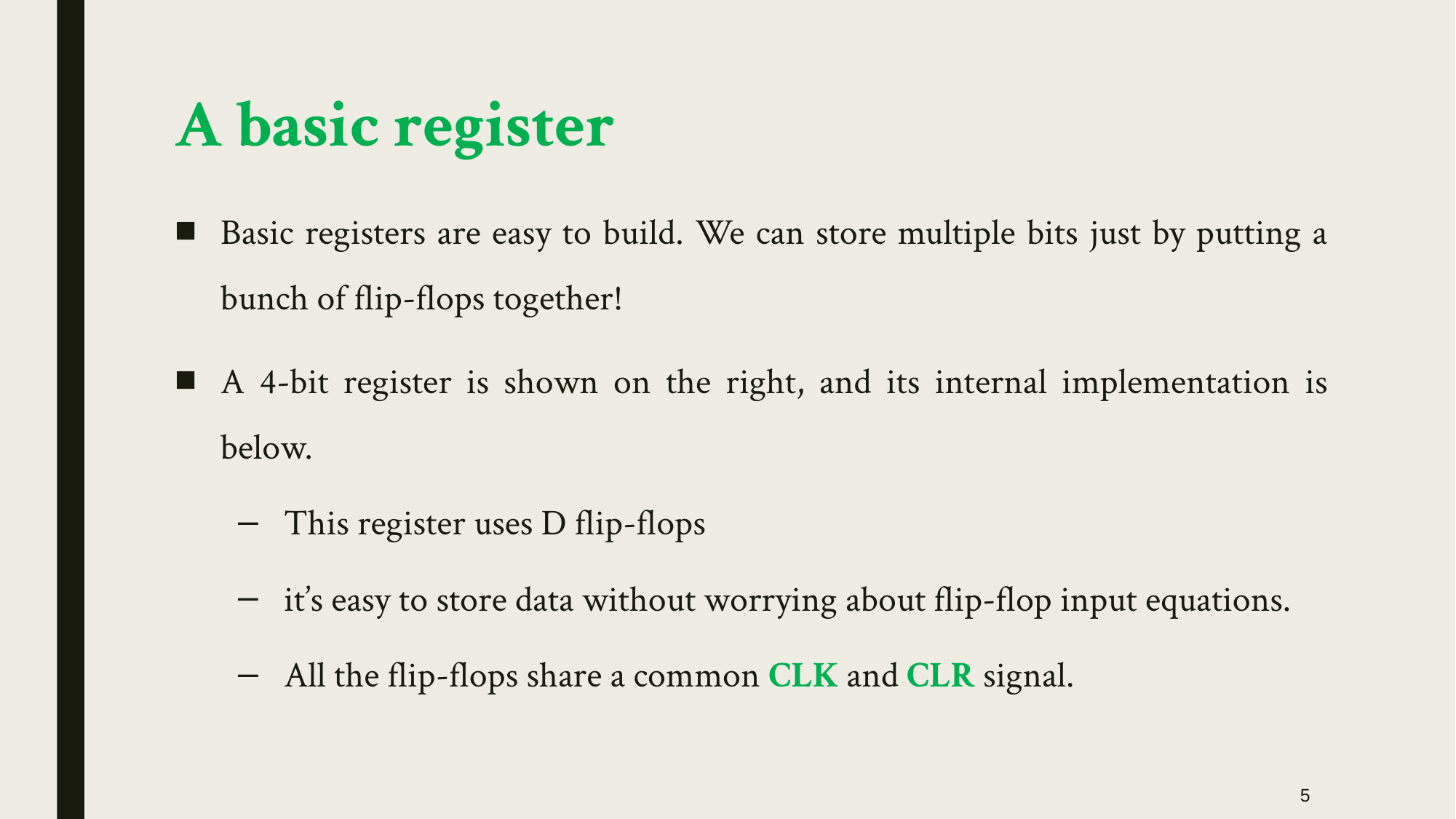

# A basic register
Basic registers are easy to build. We can store multiple bits just by putting a bunch of flip-flops together!
A 4-bit register is shown on the right, and its internal implementation is below.
This register uses D flip-flops
it’s easy to store data without worrying about flip-flop input equations.
All the flip-flops share a common CLK and CLR signal.

5